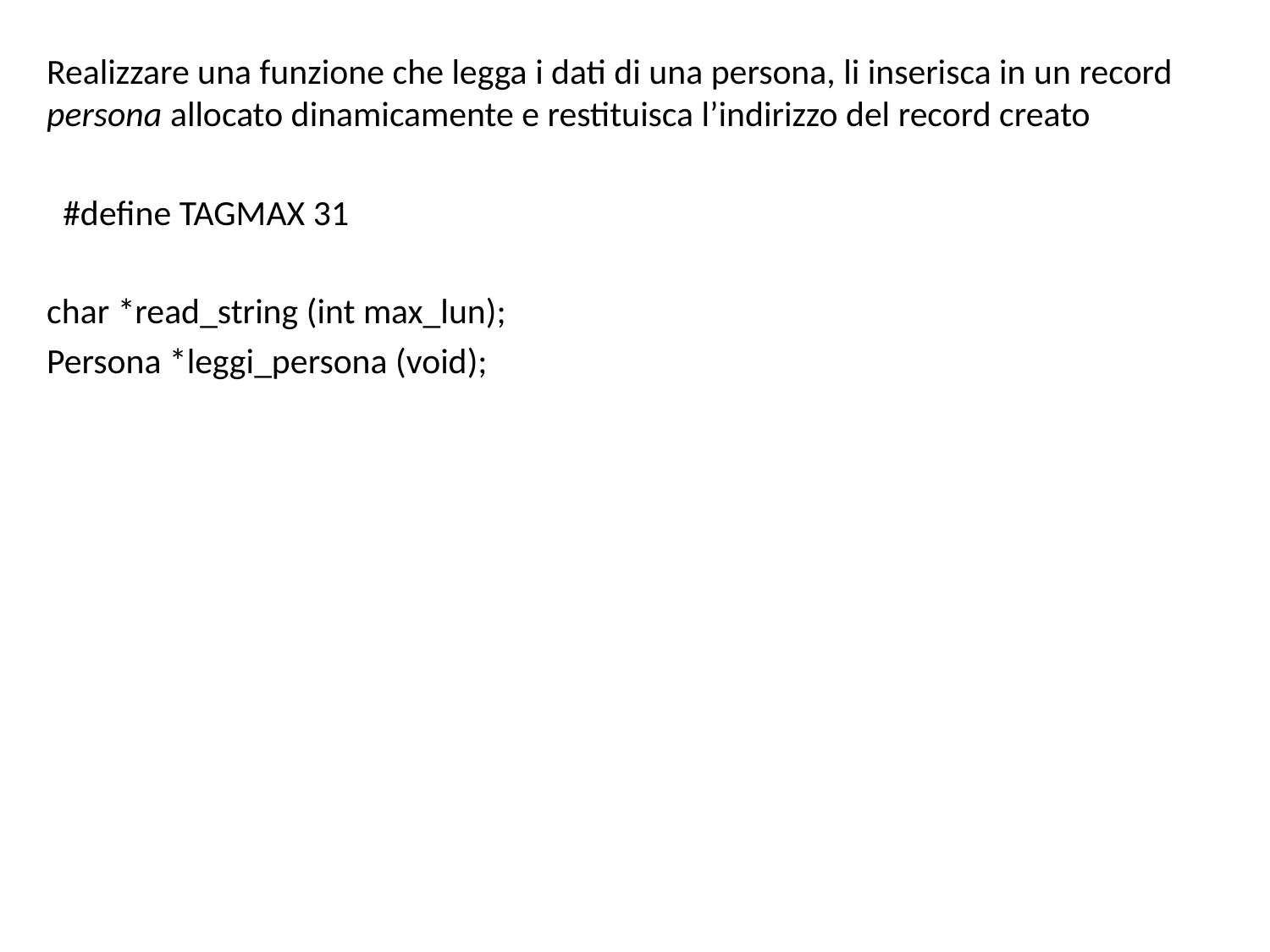

Realizzare una funzione che legga i dati di una persona, li inserisca in un record persona allocato dinamicamente e restituisca l’indirizzo del record creato

  #define TAGMAX 31

char *read_string (int max_lun);
Persona *leggi_persona (void);